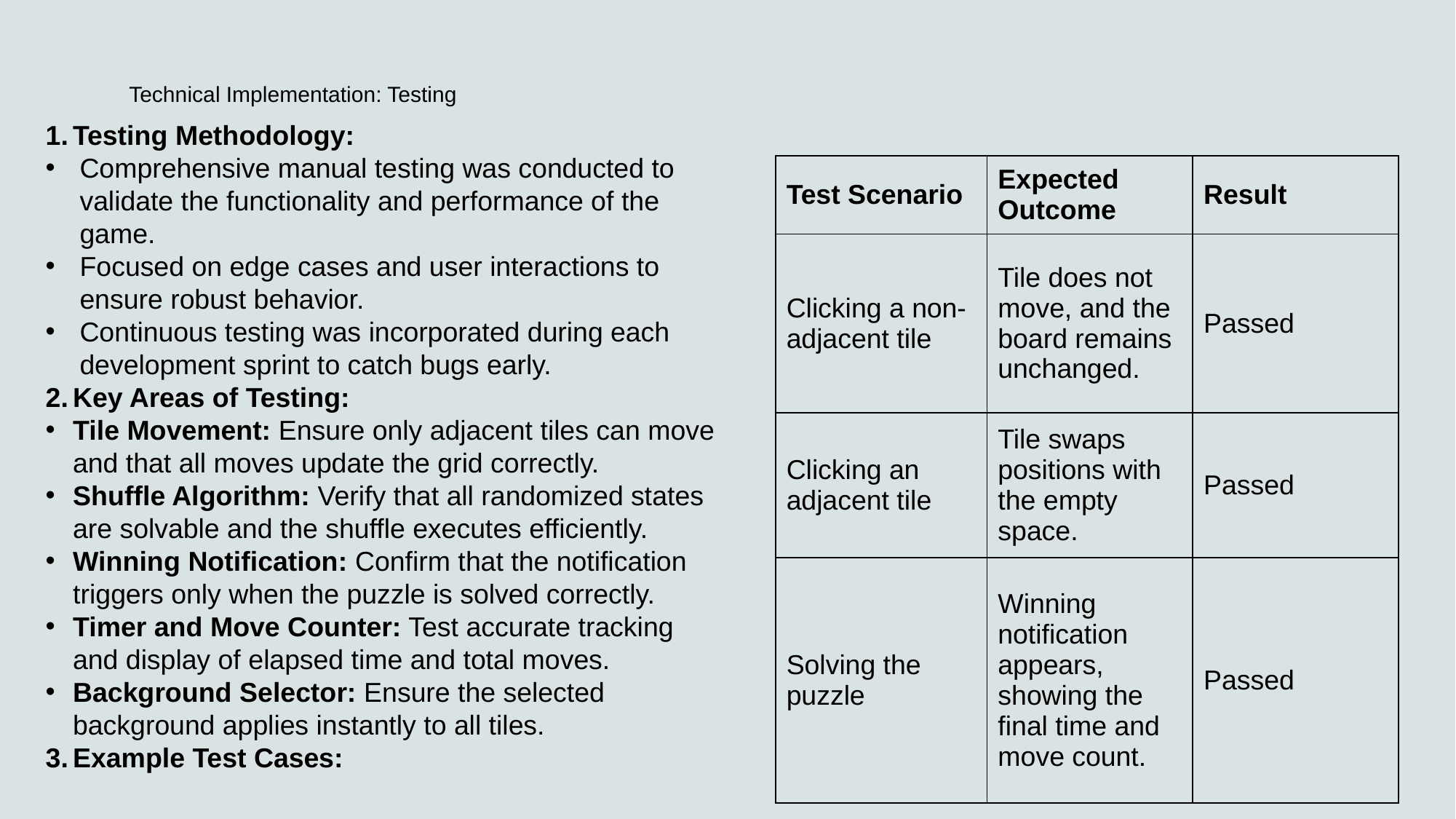

# Technical Implementation: Testing
Testing Methodology:
Comprehensive manual testing was conducted to validate the functionality and performance of the game.
Focused on edge cases and user interactions to ensure robust behavior.
Continuous testing was incorporated during each development sprint to catch bugs early.
Key Areas of Testing:
Tile Movement: Ensure only adjacent tiles can move and that all moves update the grid correctly.
Shuffle Algorithm: Verify that all randomized states are solvable and the shuffle executes efficiently.
Winning Notification: Confirm that the notification triggers only when the puzzle is solved correctly.
Timer and Move Counter: Test accurate tracking and display of elapsed time and total moves.
Background Selector: Ensure the selected background applies instantly to all tiles.
Example Test Cases:

| Test Scenario | Expected Outcome | Result |
| --- | --- | --- |
| Clicking a non-adjacent tile | Tile does not move, and the board remains unchanged. | Passed |
| Clicking an adjacent tile | Tile swaps positions with the empty space. | Passed |
| Solving the puzzle | Winning notification appears, showing the final time and move count. | Passed |